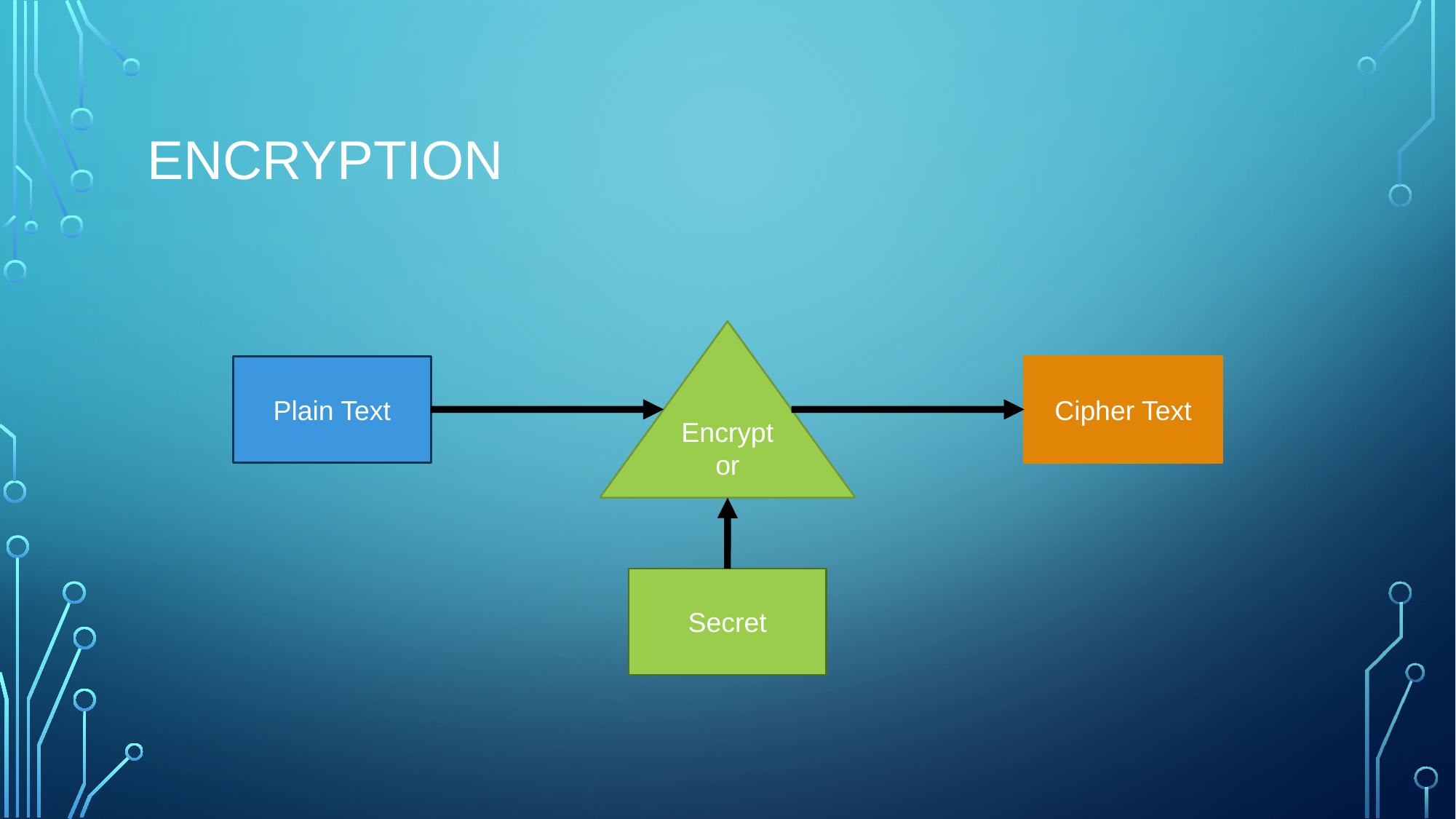

# Encryption
Encryptor
Cipher Text
Plain Text
Secret